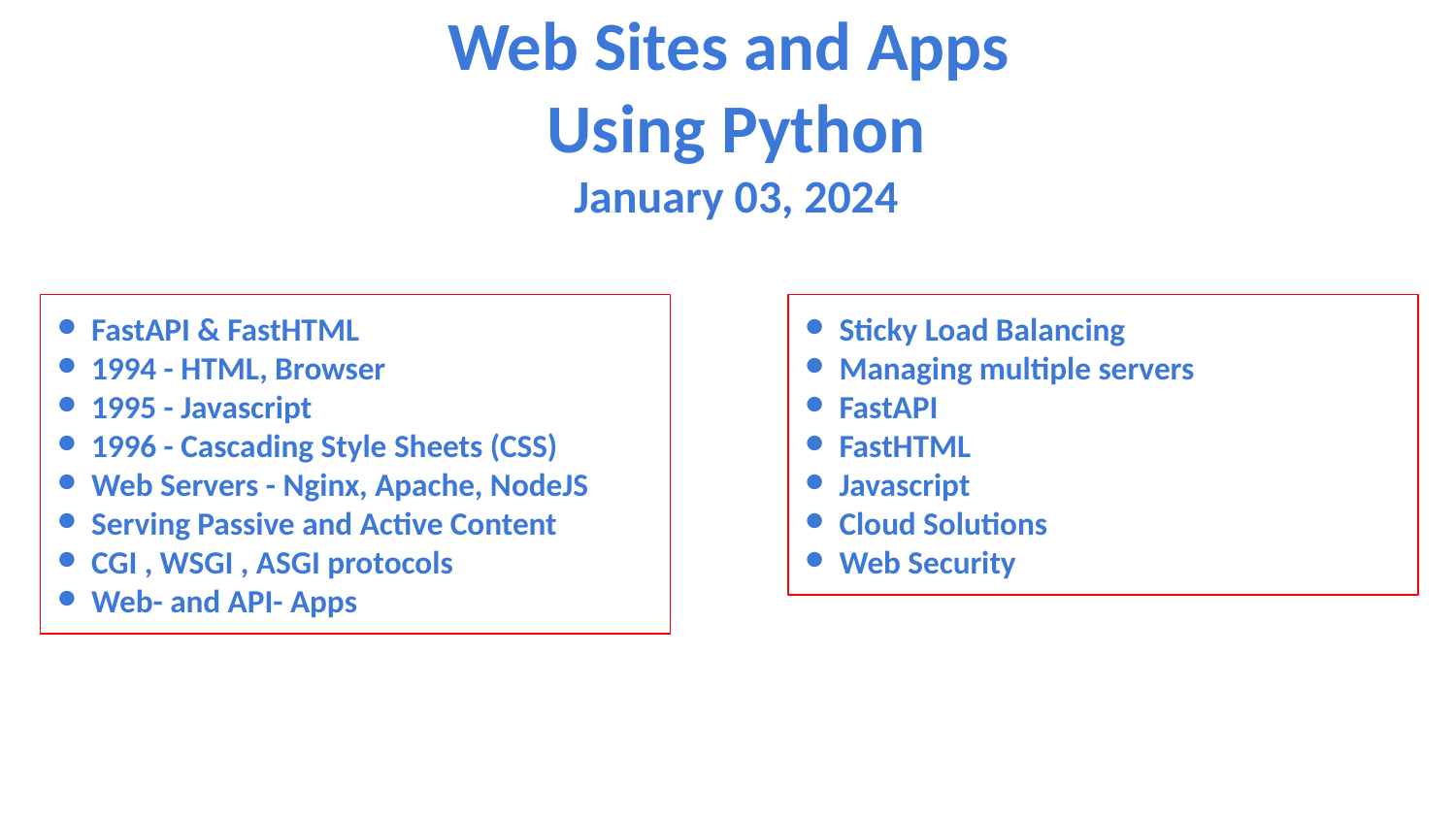

Web Sites and Apps
Using Python
January 03, 2024
FastAPI & FastHTML
1994 - HTML, Browser
1995 - Javascript
1996 - Cascading Style Sheets (CSS)
Web Servers - Nginx, Apache, NodeJS
Serving Passive and Active Content
CGI , WSGI , ASGI protocols
Web- and API- Apps
Sticky Load Balancing
Managing multiple servers
FastAPI
FastHTML
Javascript
Cloud Solutions
Web Security